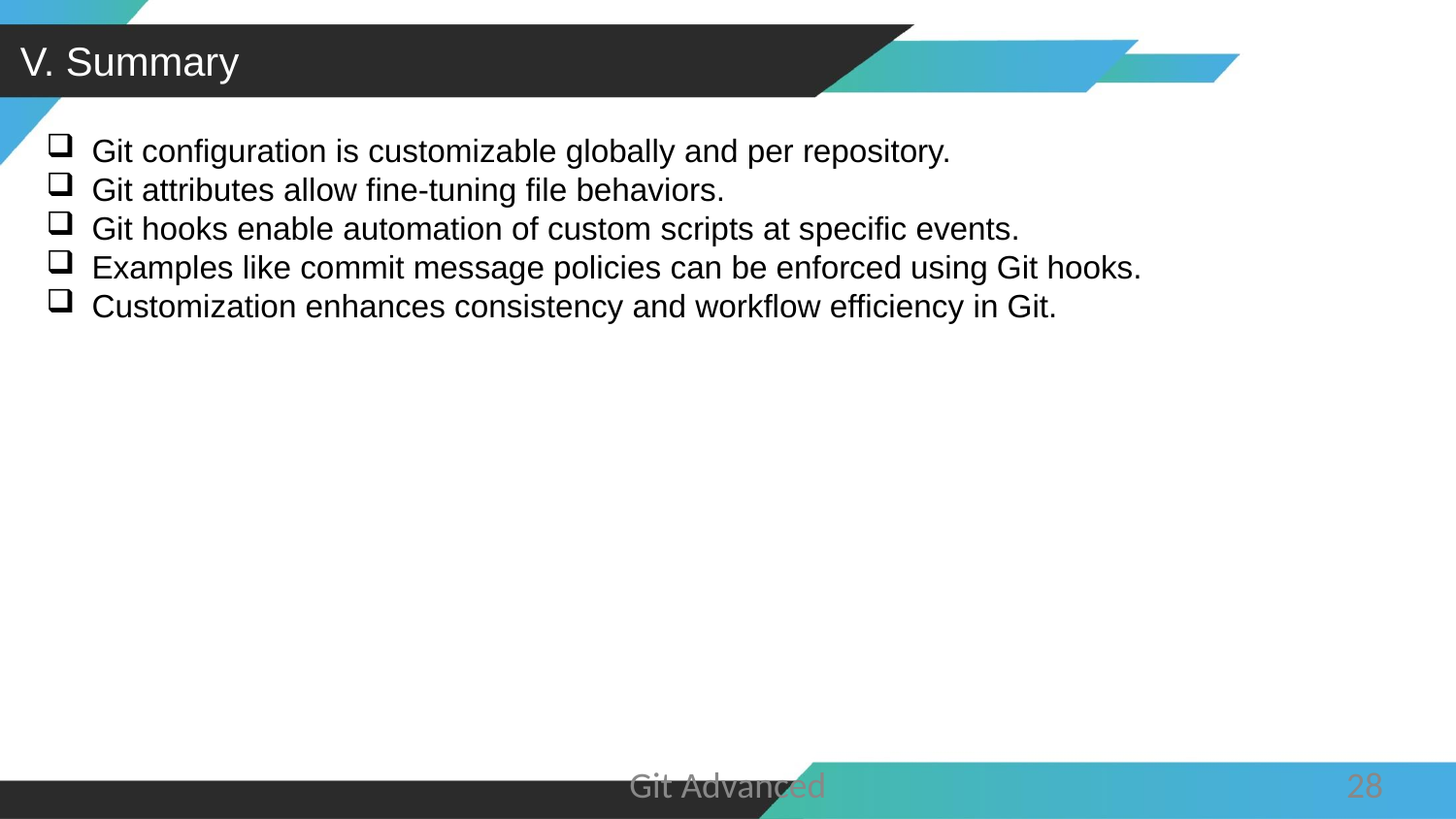

V. Summary
Git configuration is customizable globally and per repository.
Git attributes allow fine-tuning file behaviors.
Git hooks enable automation of custom scripts at specific events.
Examples like commit message policies can be enforced using Git hooks.
Customization enhances consistency and workflow efficiency in Git.
Git Advanced
28